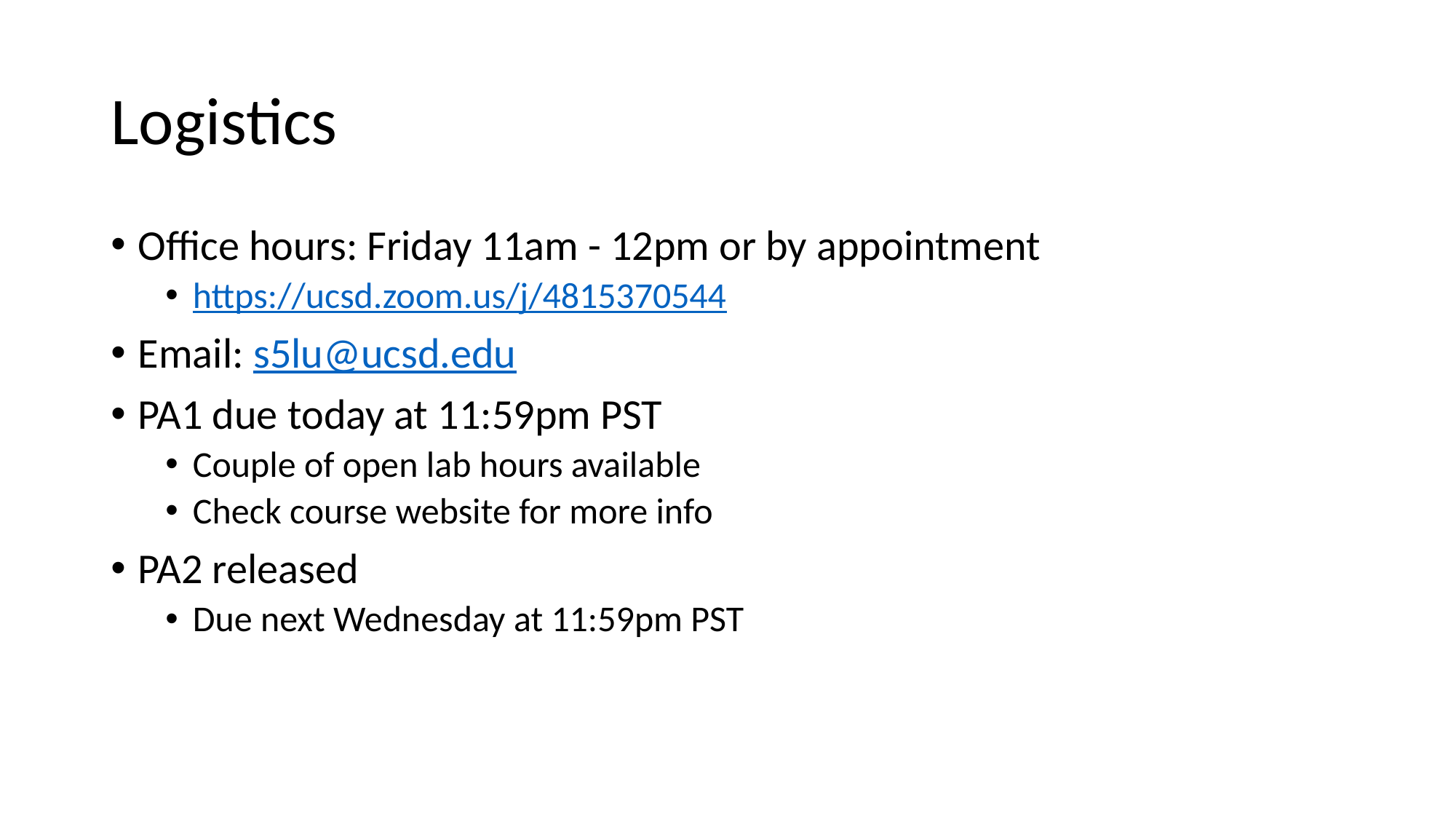

# Logistics
Office hours: Friday 11am - 12pm or by appointment
https://ucsd.zoom.us/j/4815370544
Email: s5lu@ucsd.edu
PA1 due today at 11:59pm PST
Couple of open lab hours available
Check course website for more info
PA2 released
Due next Wednesday at 11:59pm PST